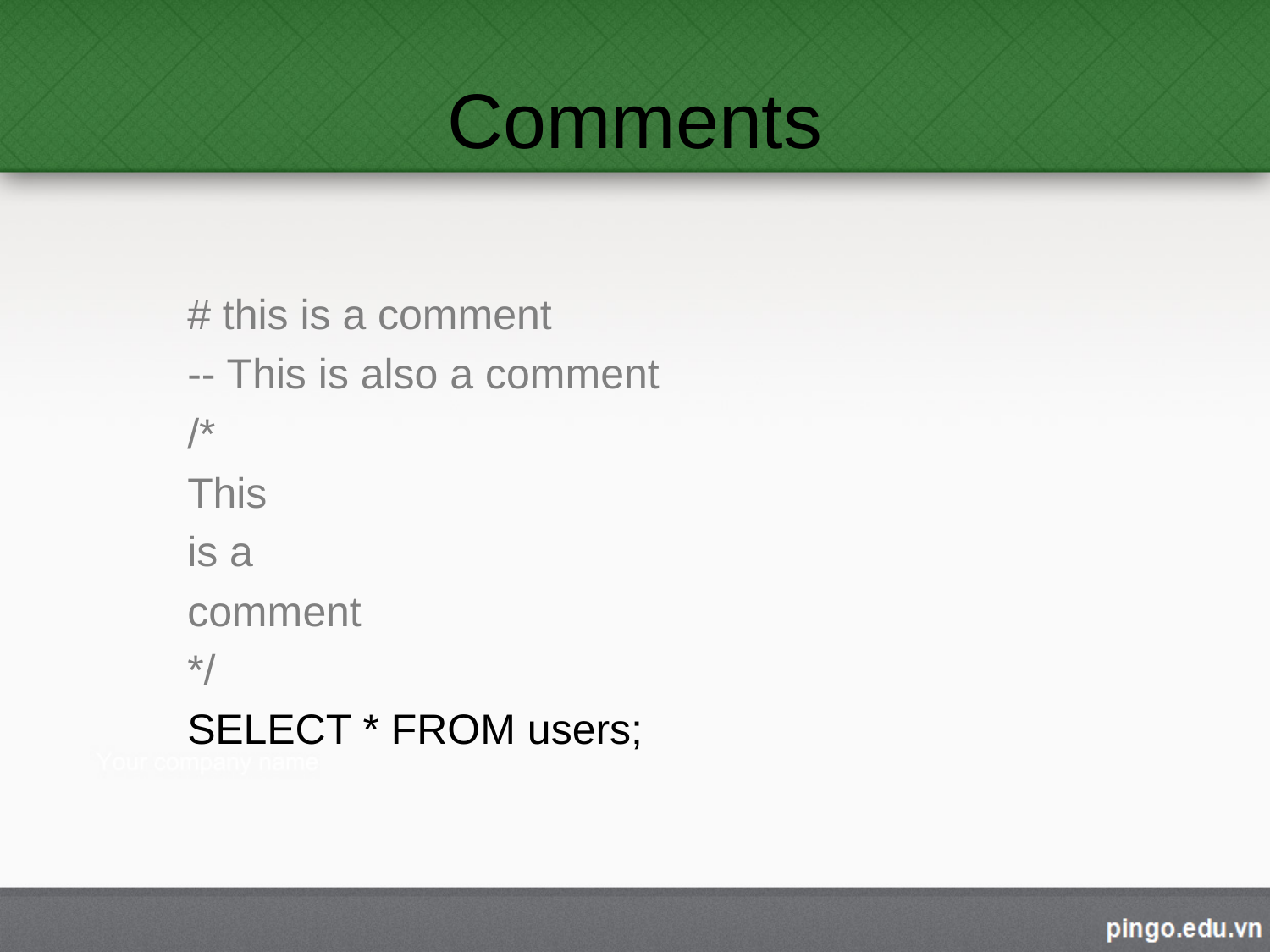

# Comments

# this is a comment
-- This is also a comment
/*
This
is a
comment
*/
SELECT * FROM users;